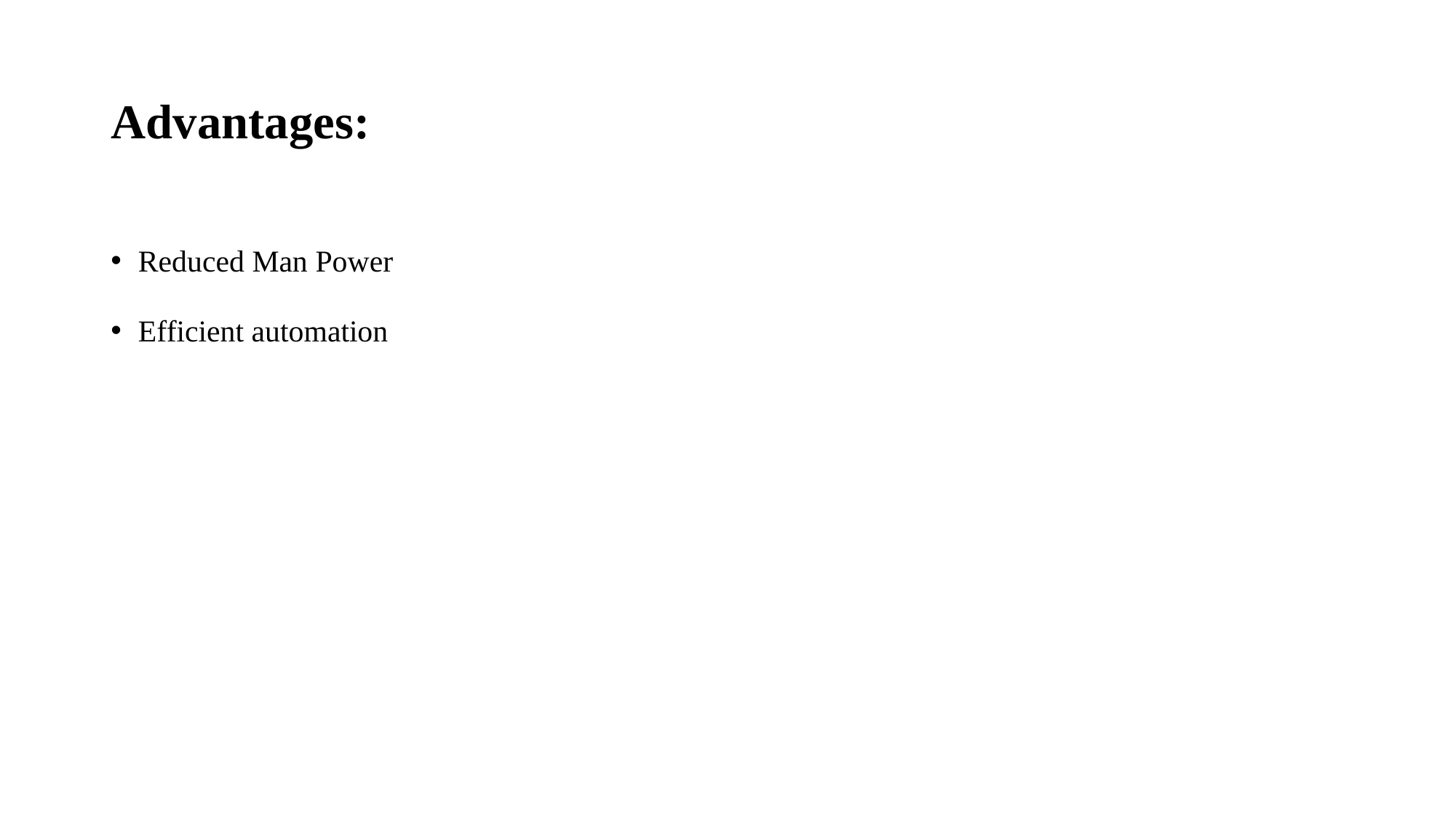

# Advantages:
Reduced Man Power
Efficient automation